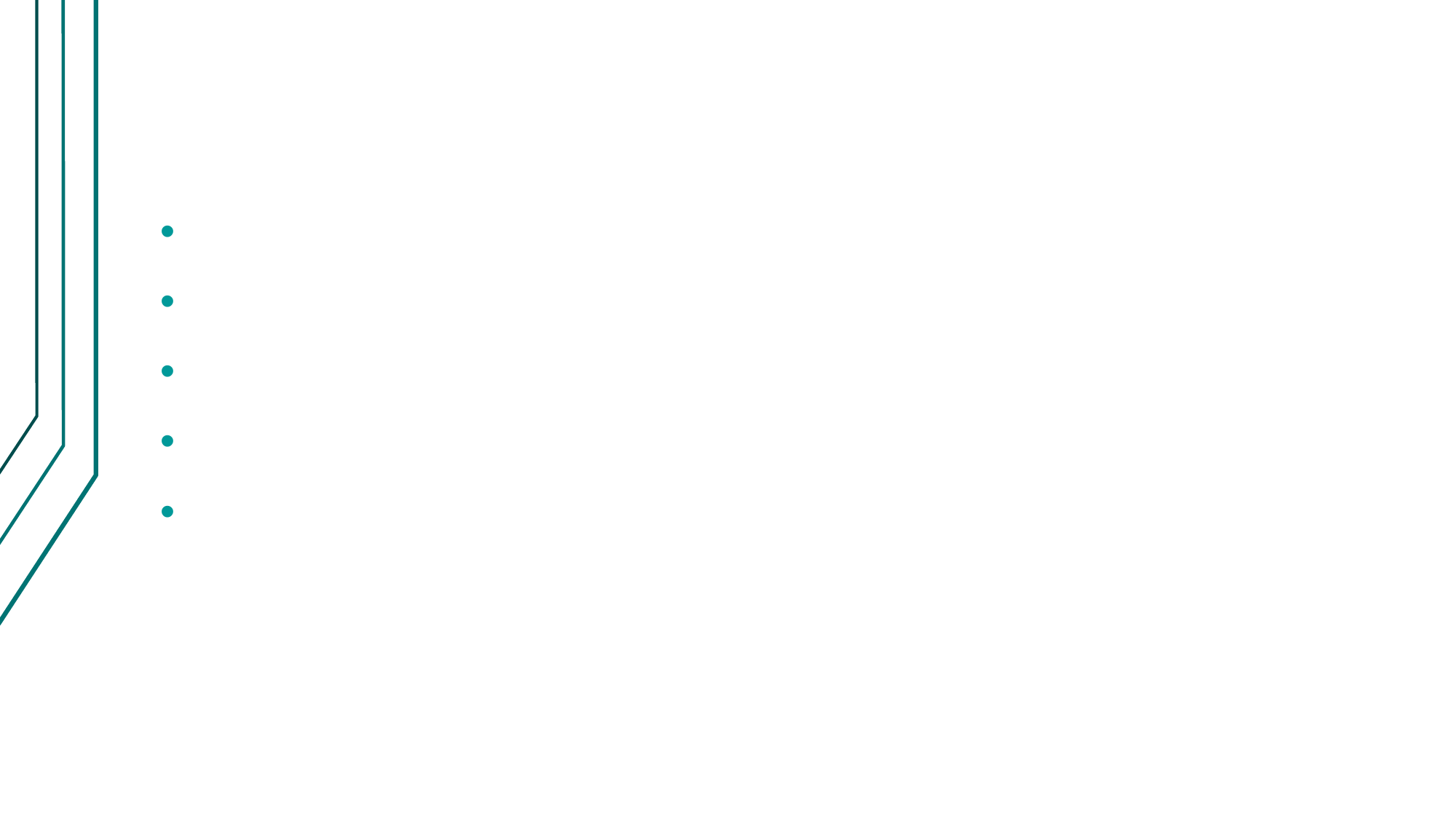

What We Will Cover
Intro
Overview of ICS
Contrasting ICS/OT and IT
Why This Is Scary
Call to Arms